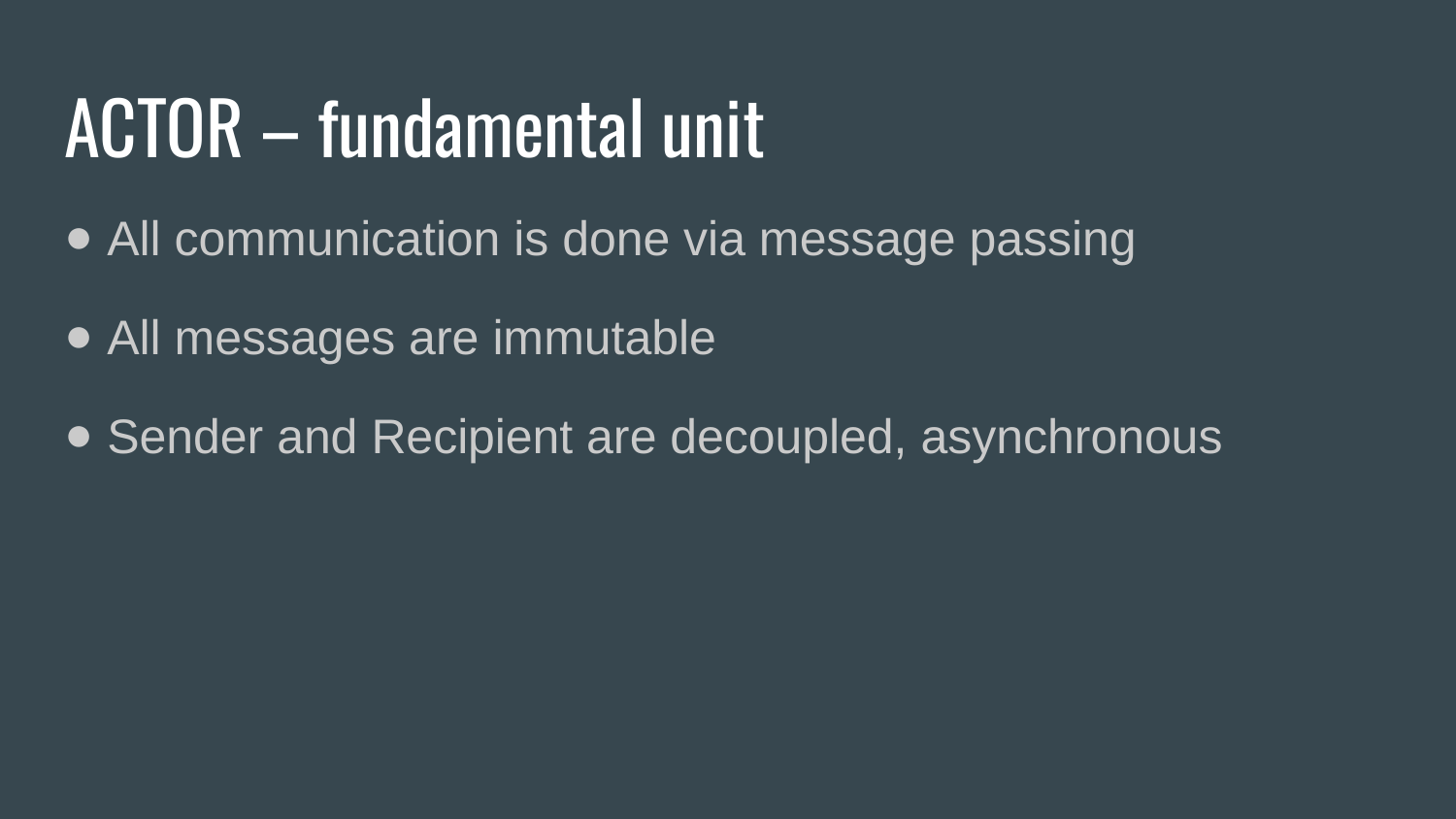

# ACTOR – fundamental unit
 All communication is done via message passing
 All messages are immutable
 Sender and Recipient are decoupled, asynchronous